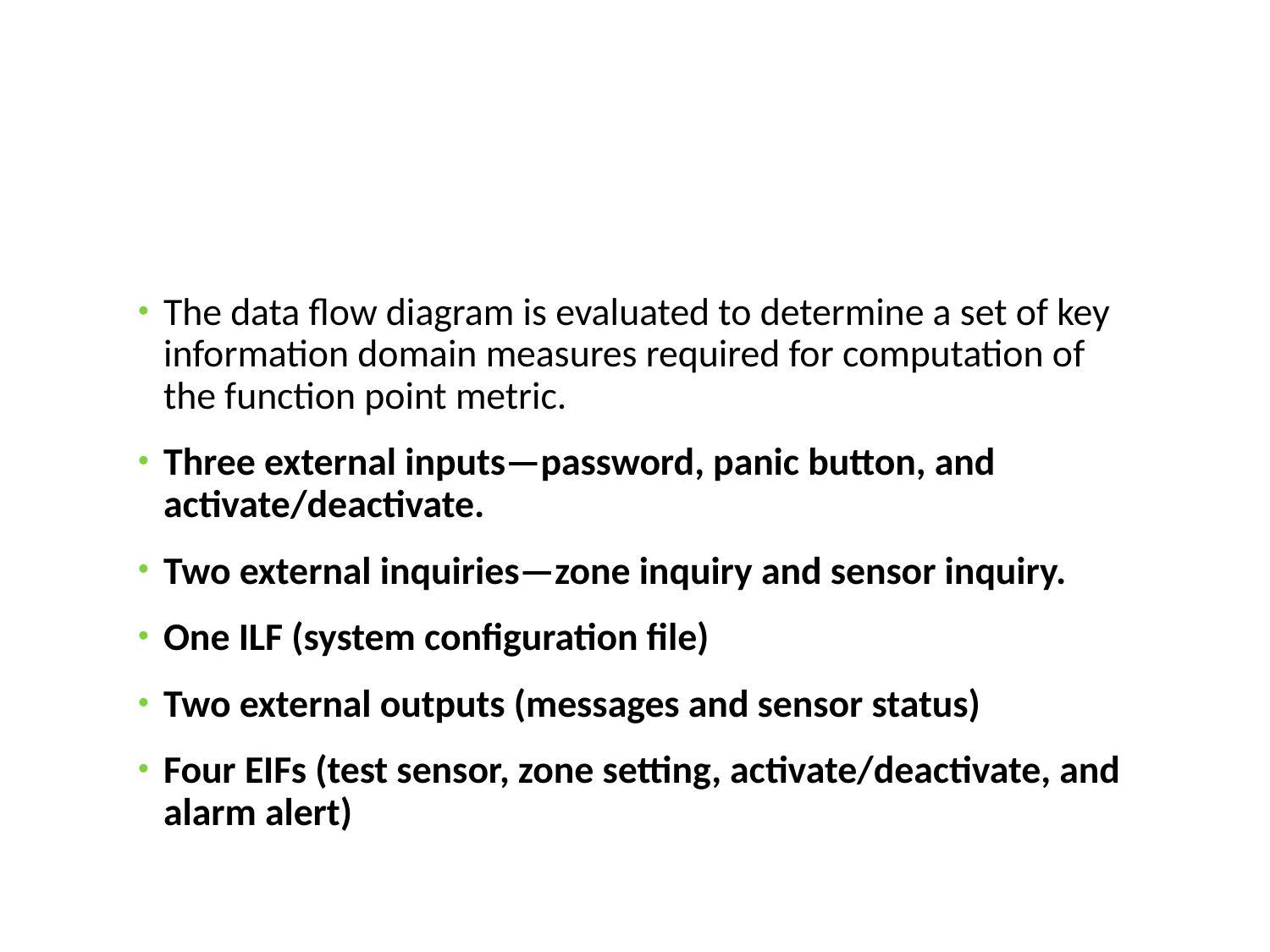

#
The data flow diagram is evaluated to determine a set of key information domain measures required for computation of the function point metric.
Three external inputs—password, panic button, and activate/deactivate.
Two external inquiries—zone inquiry and sensor inquiry.
One ILF (system configuration file)
Two external outputs (messages and sensor status)
Four EIFs (test sensor, zone setting, activate/deactivate, and alarm alert)